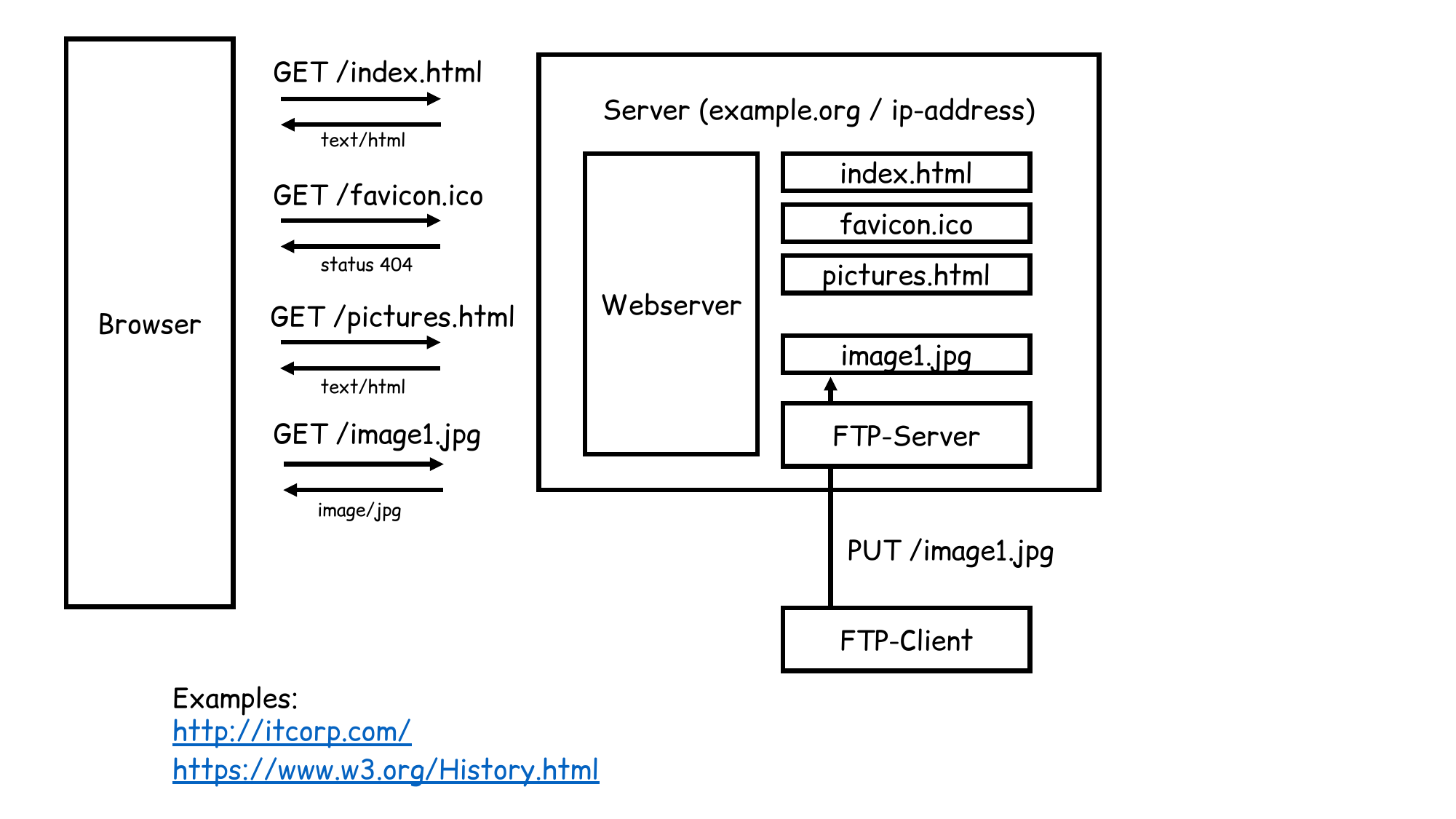

Browser
GET /index.html

Server (example.org / ip-address)
text/html
Webserver
index.html
GET /favicon.ico
favicon.ico
status 404
pictures.html
GET /pictures.html
image1.jpg
text/html
FTP-Server
GET /image1.jpg
image/jpg
PUT /image1.jpg
FTP-Client
Examples:
http://itcorp.com/
https://www.w3.org/History.html